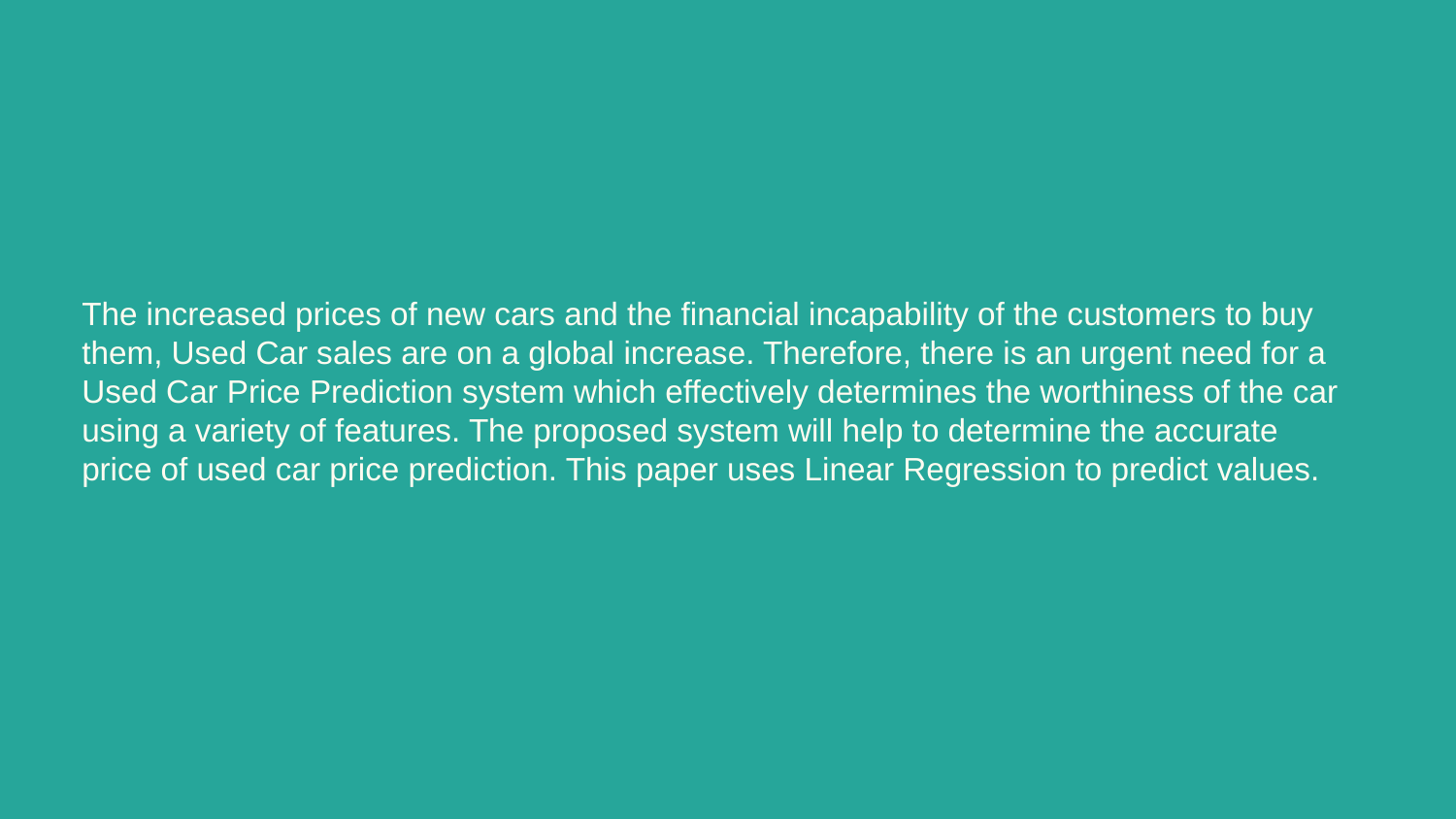

# The increased prices of new cars and the financial incapability of the customers to buy
them, Used Car sales are on a global increase. Therefore, there is an urgent need for a
Used Car Price Prediction system which effectively determines the worthiness of the car
using a variety of features. The proposed system will help to determine the accurate
price of used car price prediction. This paper uses Linear Regression to predict values.